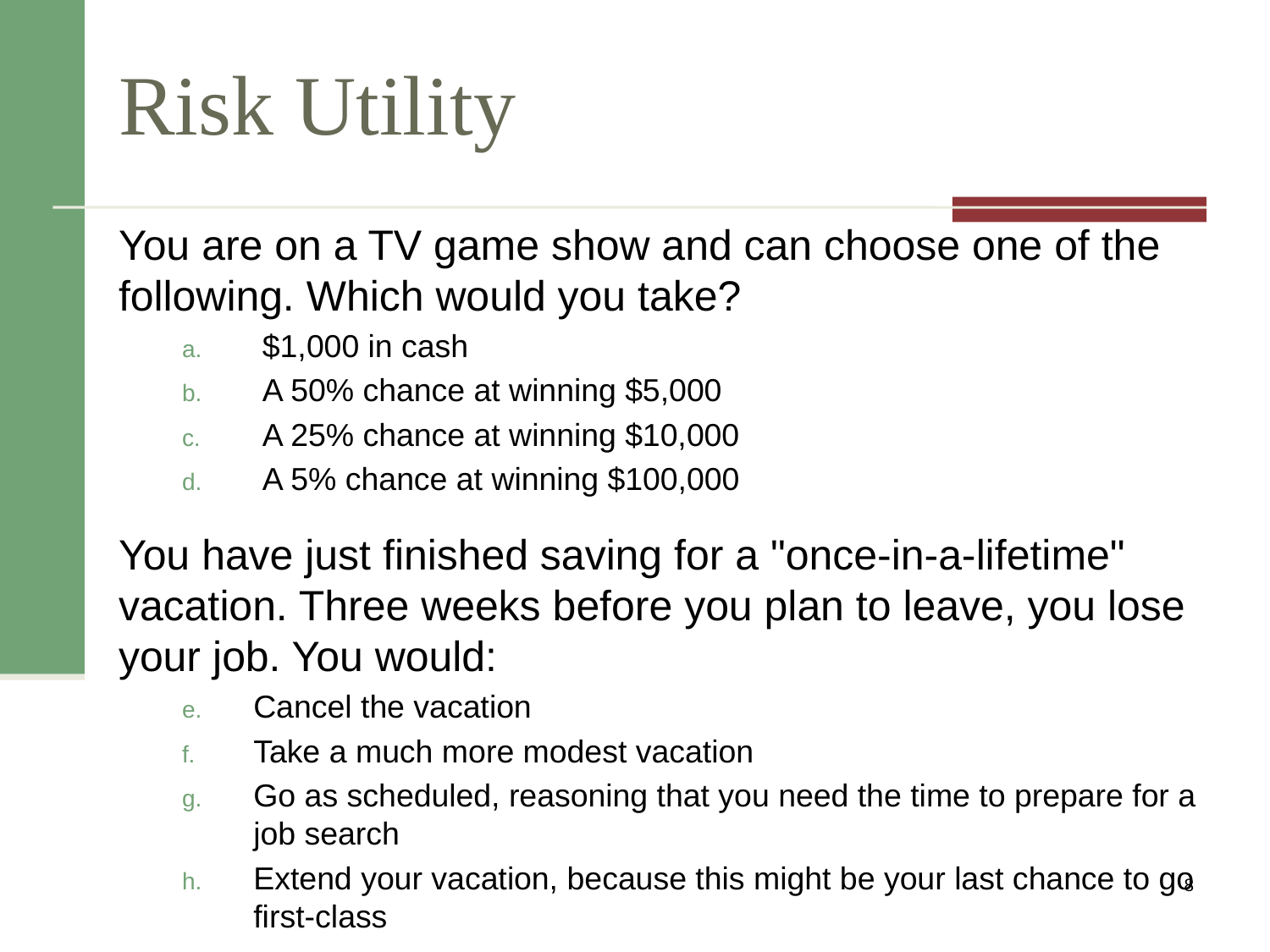

# Risk Utility
You are on a TV game show and can choose one of the following. Which would you take?
 $1,000 in cash
 A 50% chance at winning $5,000
 A 25% chance at winning $10,000
 A 5% chance at winning $100,000

You have just finished saving for a "once-in-a-lifetime" vacation. Three weeks before you plan to leave, you lose your job. You would:
Cancel the vacation
Take a much more modest vacation
Go as scheduled, reasoning that you need the time to prepare for a job search
Extend your vacation, because this might be your last chance to go first-class

8